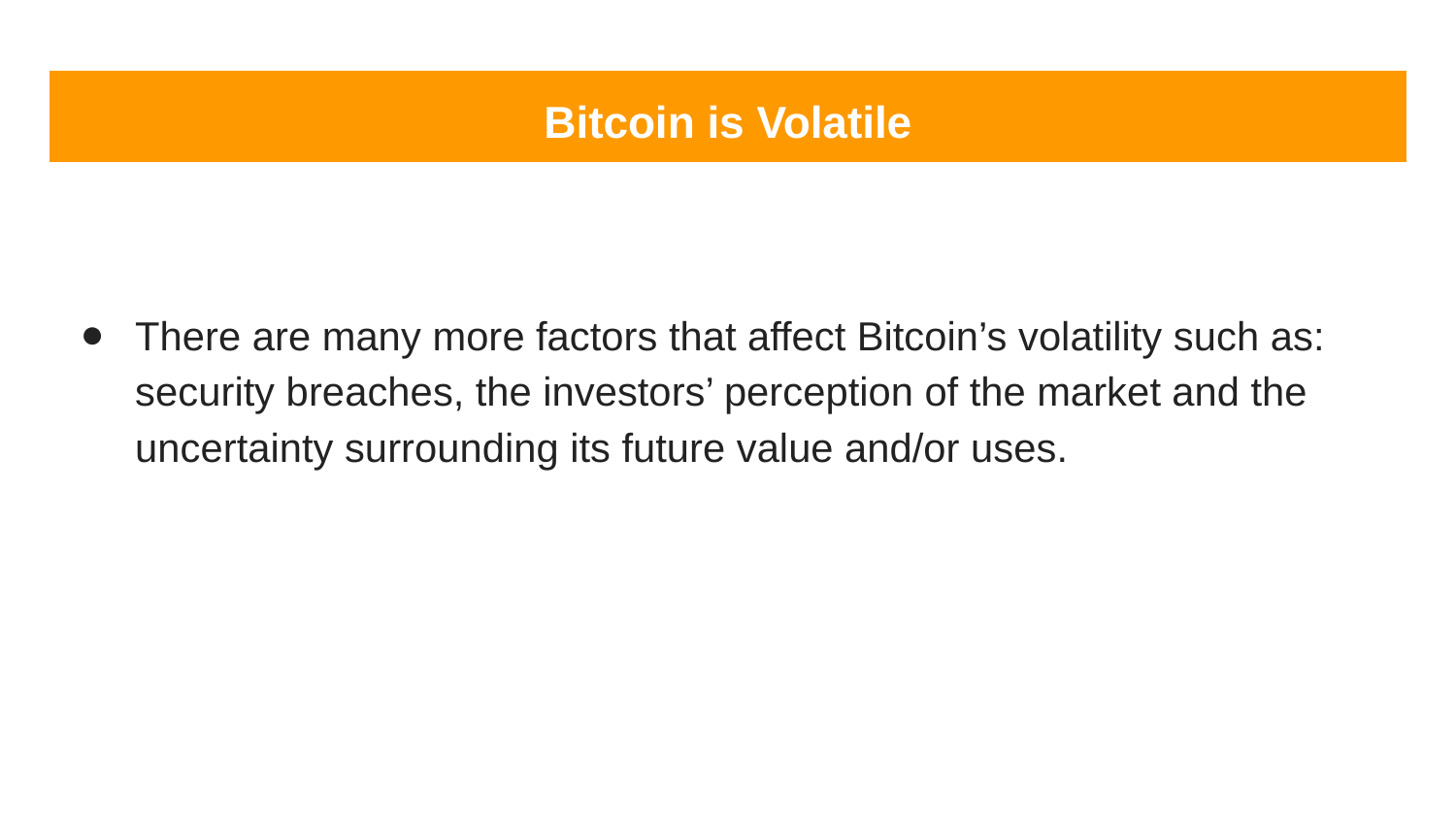

# Bitcoin is Volatile

There are many more factors that affect Bitcoin’s volatility such as: security breaches, the investors’ perception of the market and the uncertainty surrounding its future value and/or uses.